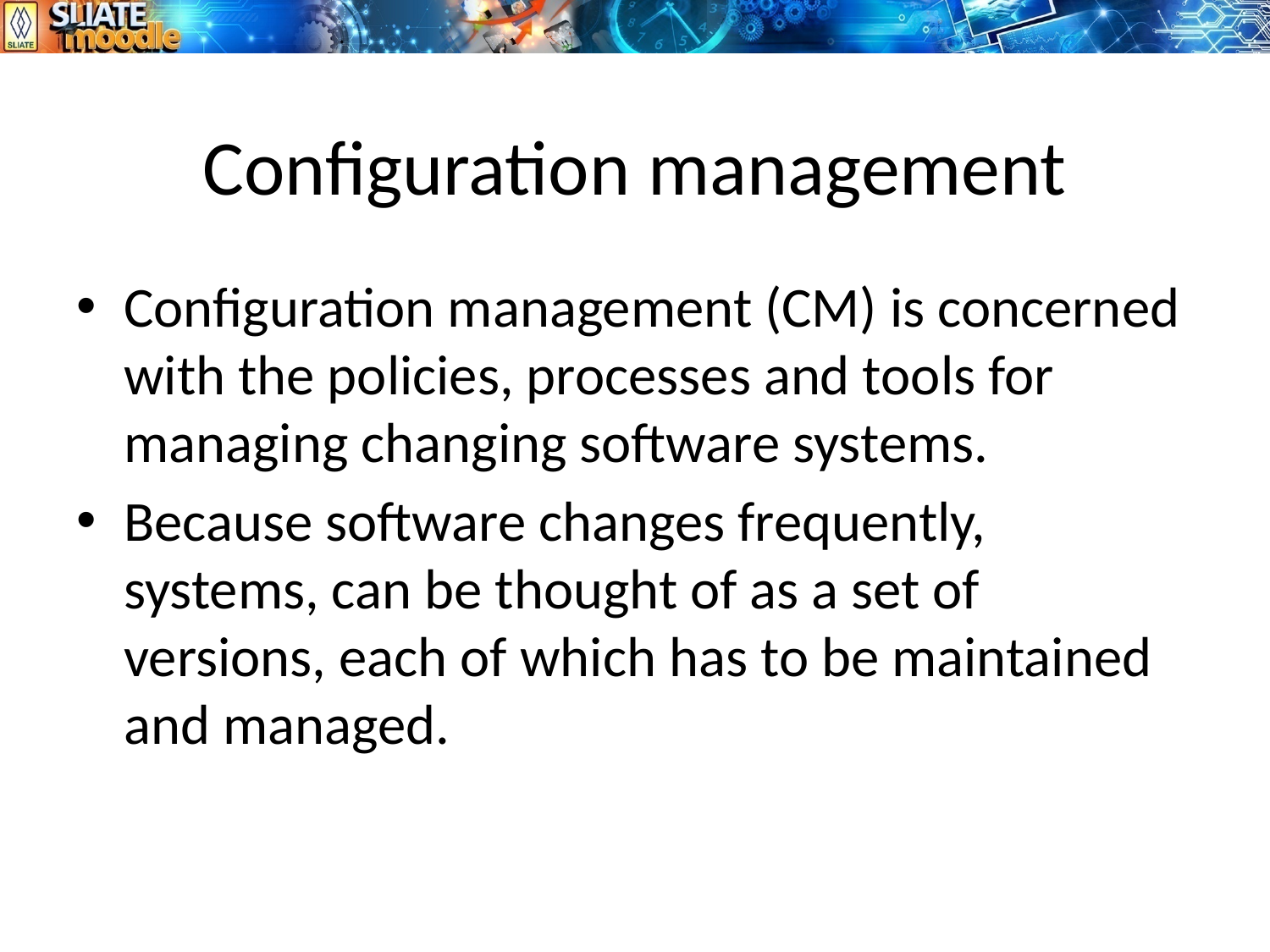

# Configuration management
Configuration management (CM) is concerned with the policies, processes and tools for managing changing software systems.
Because software changes frequently, systems, can be thought of as a set of versions, each of which has to be maintained and managed.